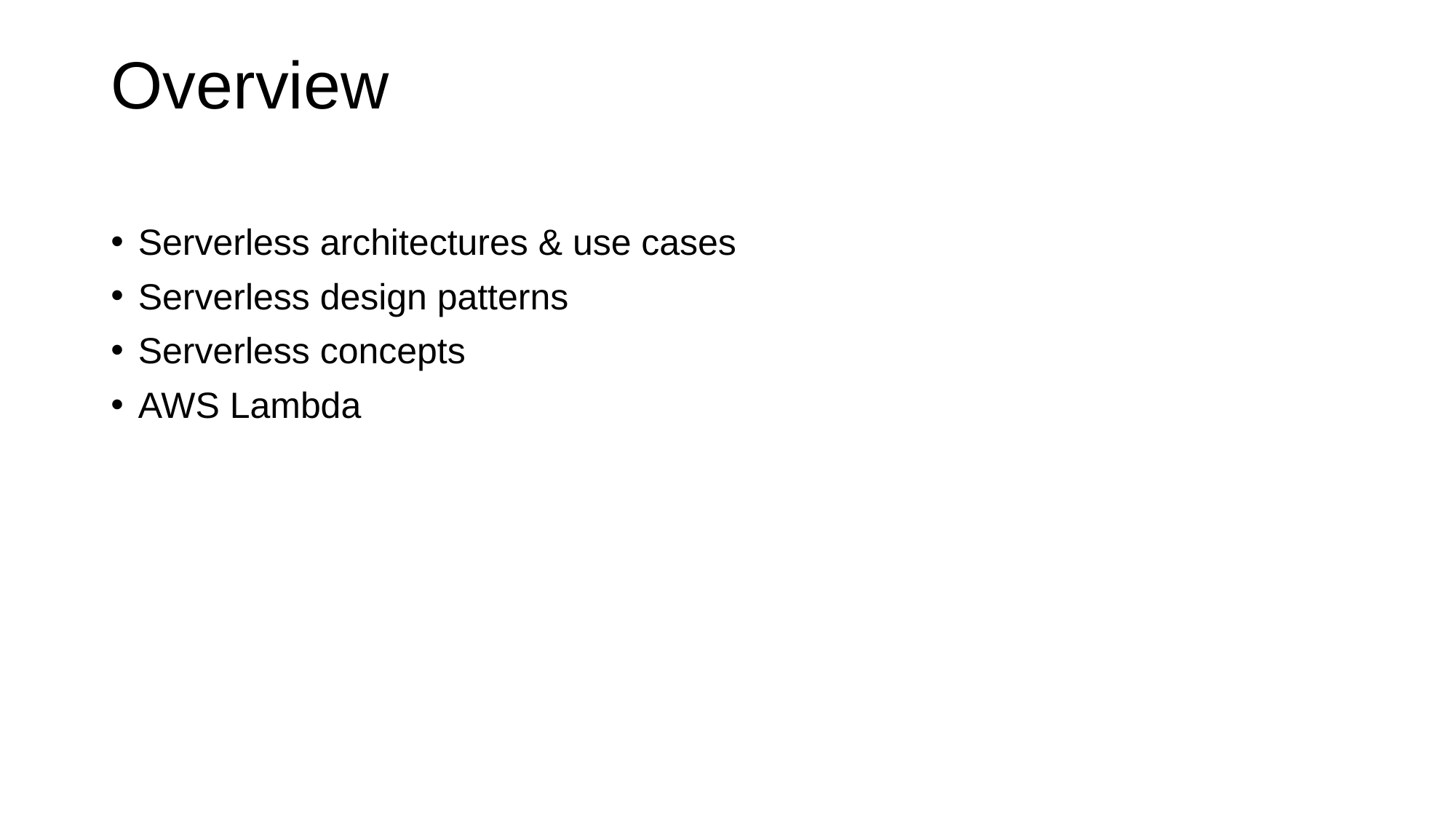

# Overview
Serverless architectures & use cases
Serverless design patterns
Serverless concepts
AWS Lambda